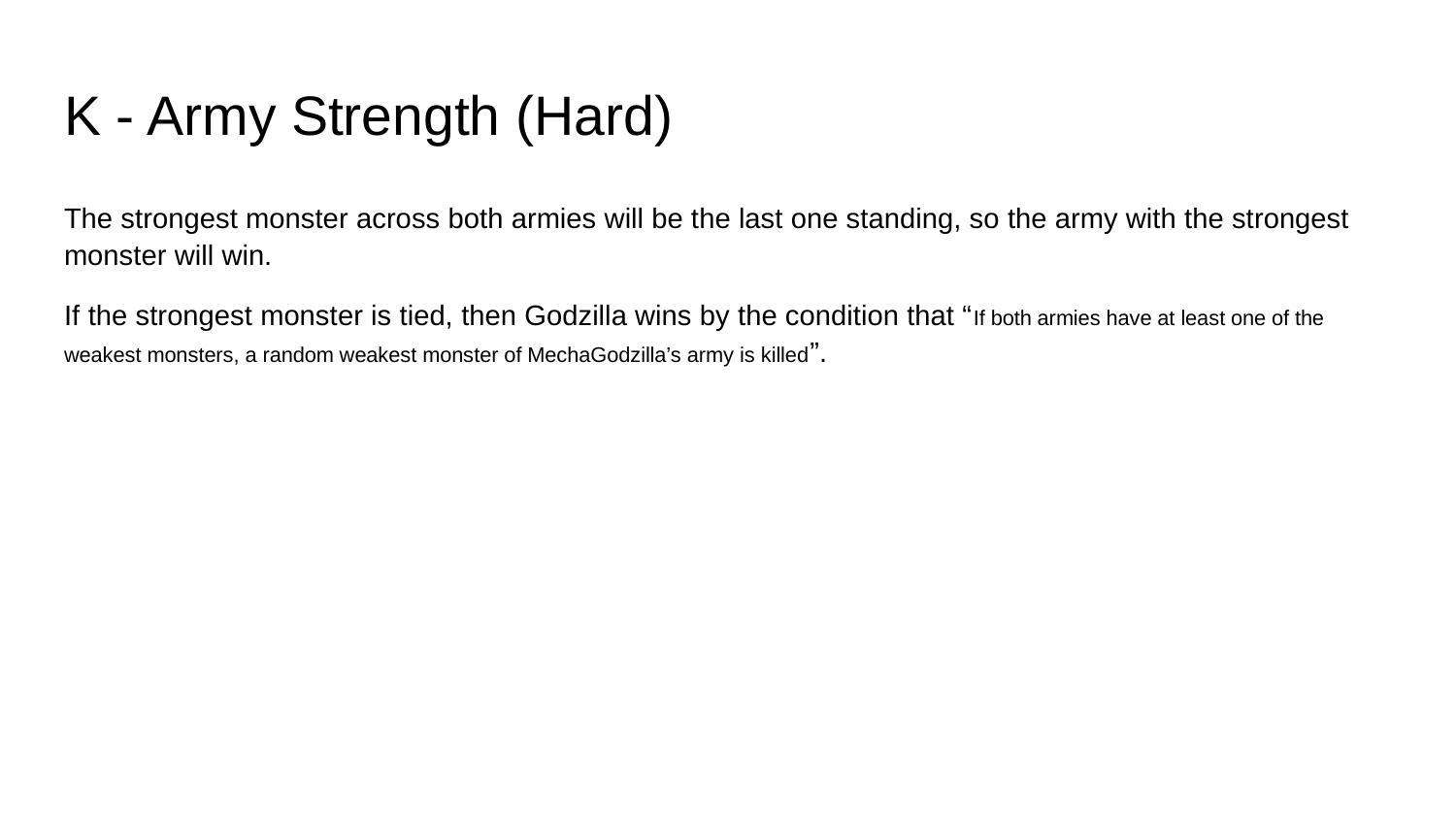

# K - Army Strength (Hard)
The strongest monster across both armies will be the last one standing, so the army with the strongest monster will win.
If the strongest monster is tied, then Godzilla wins by the condition that “If both armies have at least one of the weakest monsters, a random weakest monster of MechaGodzilla’s army is killed”.